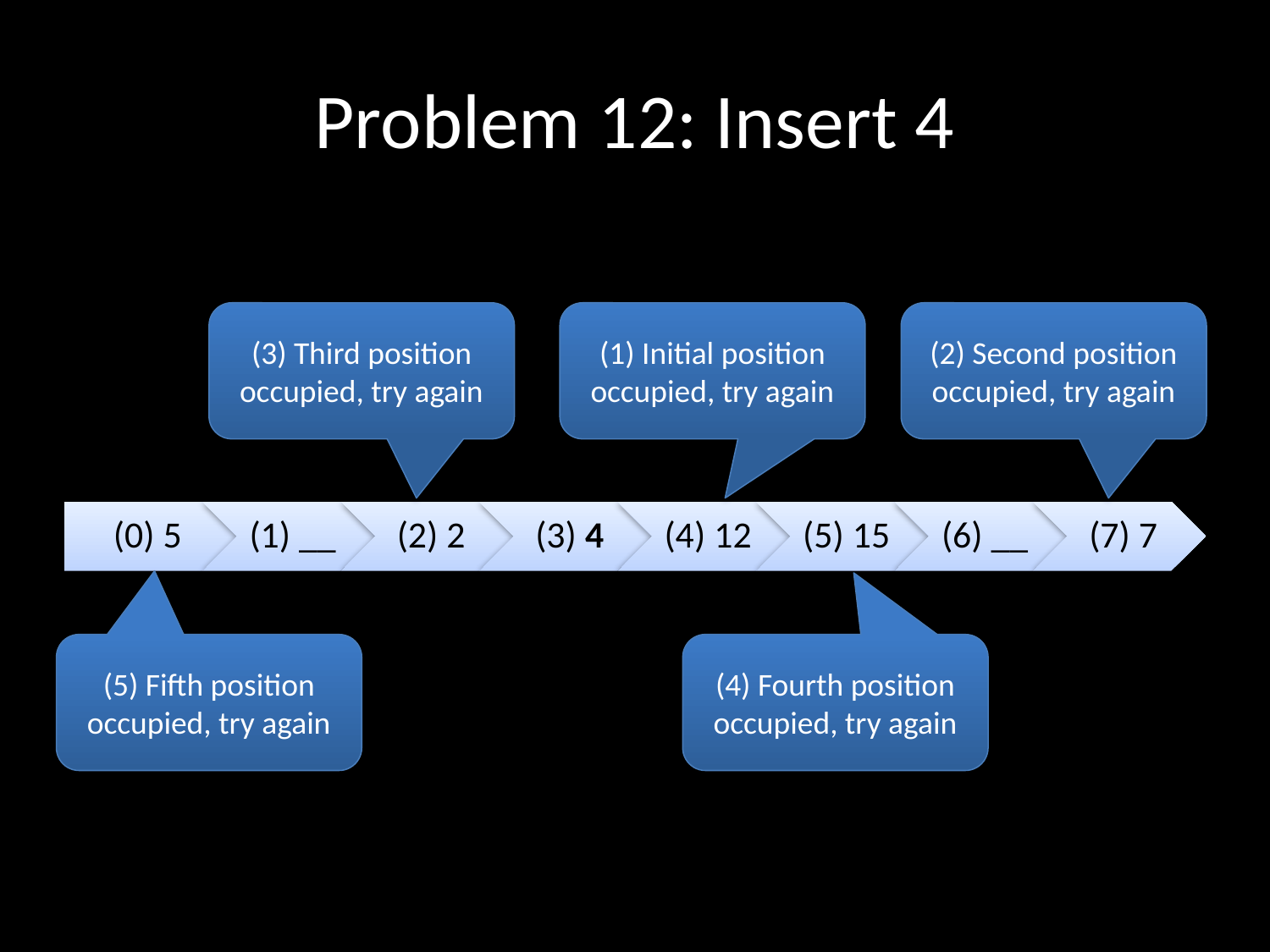

# Problem 12: Insert 4
(0) 5
(1) __
(2) 2
(3) 4
(4) 12
(5) 15
(6) __
(7) 7
(3) Third position occupied, try again
(1) Initial position occupied, try again
(2) Second position occupied, try again
(5) Fifth position occupied, try again
(4) Fourth position occupied, try again